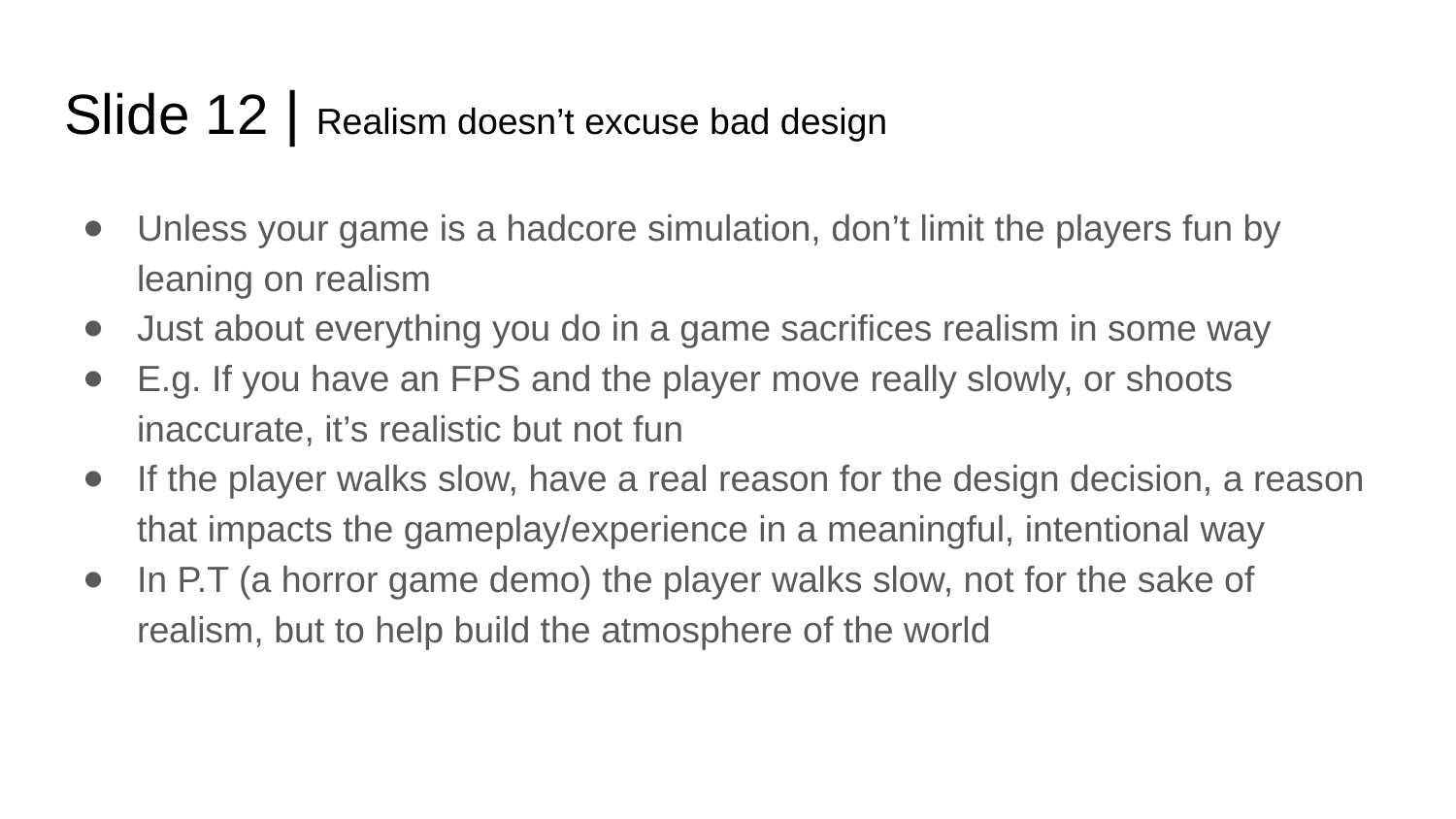

# Slide 12 | Realism doesn’t excuse bad design
Unless your game is a hadcore simulation, don’t limit the players fun by leaning on realism
Just about everything you do in a game sacrifices realism in some way
E.g. If you have an FPS and the player move really slowly, or shoots inaccurate, it’s realistic but not fun
If the player walks slow, have a real reason for the design decision, a reason that impacts the gameplay/experience in a meaningful, intentional way
In P.T (a horror game demo) the player walks slow, not for the sake of realism, but to help build the atmosphere of the world